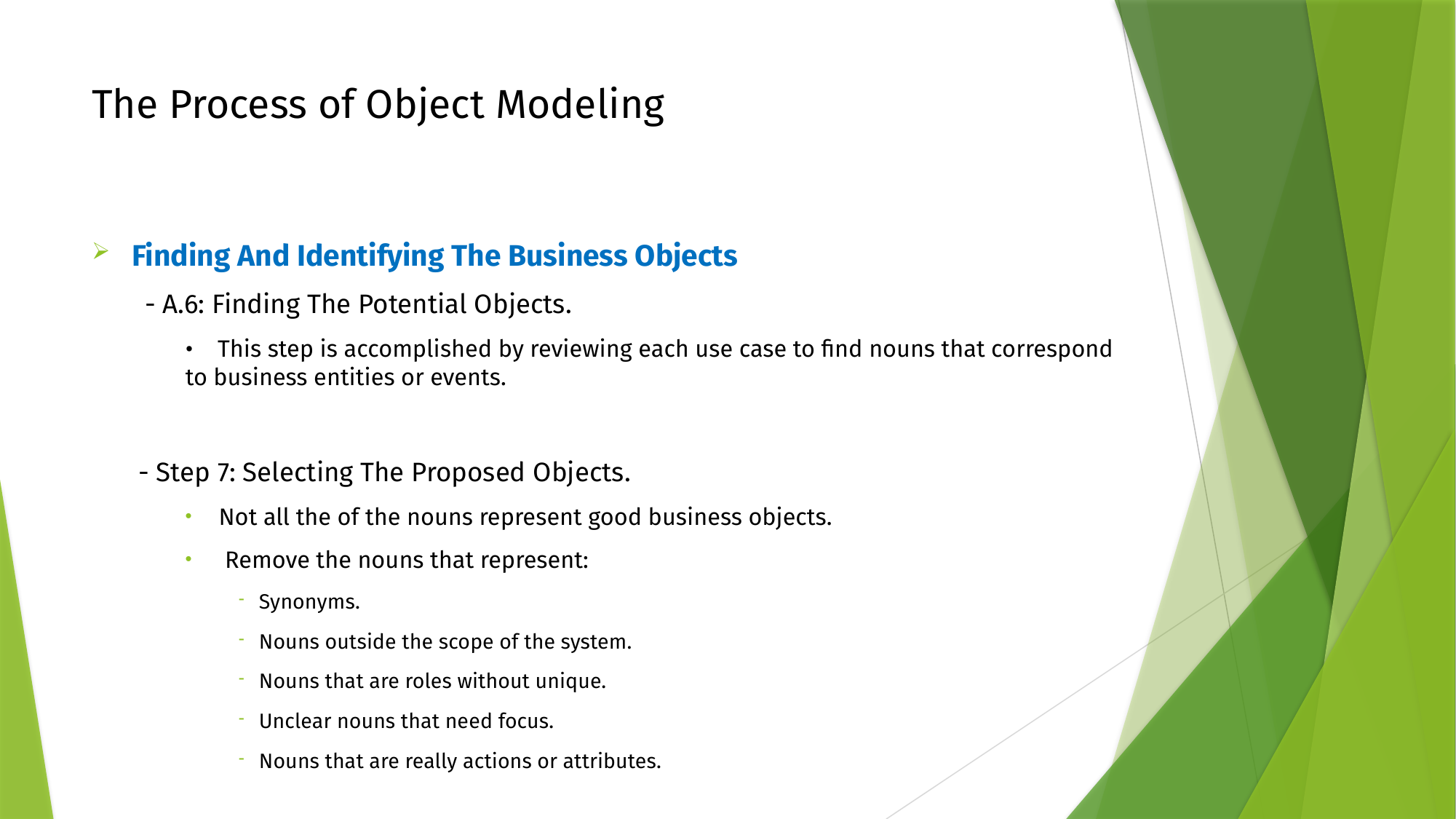

# The Process of Object Modeling
Finding And Identifying The Business Objects
 - A.6: Finding The Potential Objects.
•    This step is accomplished by reviewing each use case to find nouns that correspond to business entities or events.

- Step 7: Selecting The Proposed Objects.
Not all the of the nouns represent good business objects.
 Remove the nouns that represent:
Synonyms.
Nouns outside the scope of the system.
Nouns that are roles without unique.
Unclear nouns that need focus.
Nouns that are really actions or attributes.